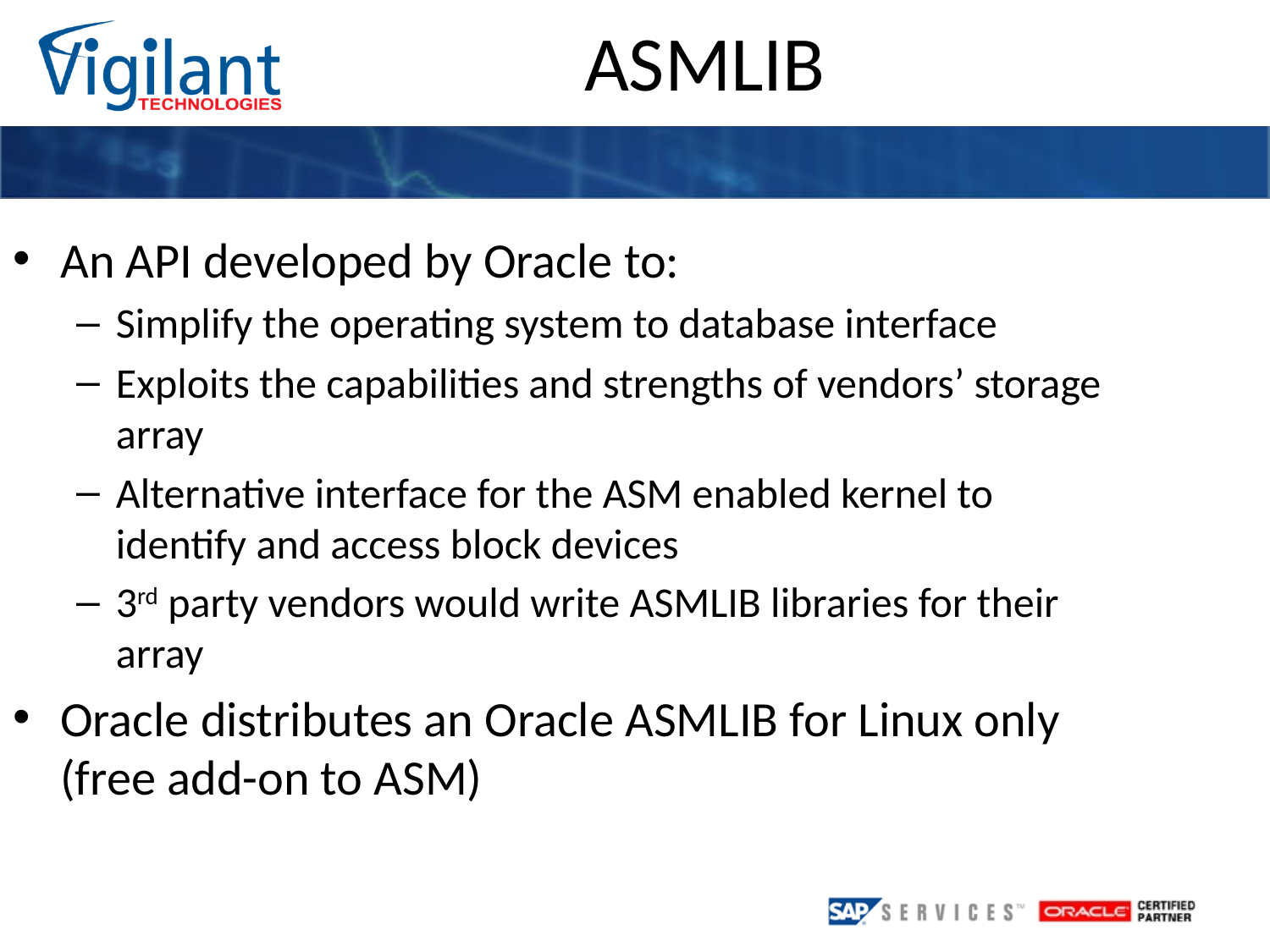

ASMLIB
An API developed by Oracle to:
Simplify the operating system to database interface
Exploits the capabilities and strengths of vendors’ storage array
Alternative interface for the ASM enabled kernel to identify and access block devices
3rd party vendors would write ASMLIB libraries for their array
Oracle distributes an Oracle ASMLIB for Linux only (free add-on to ASM)